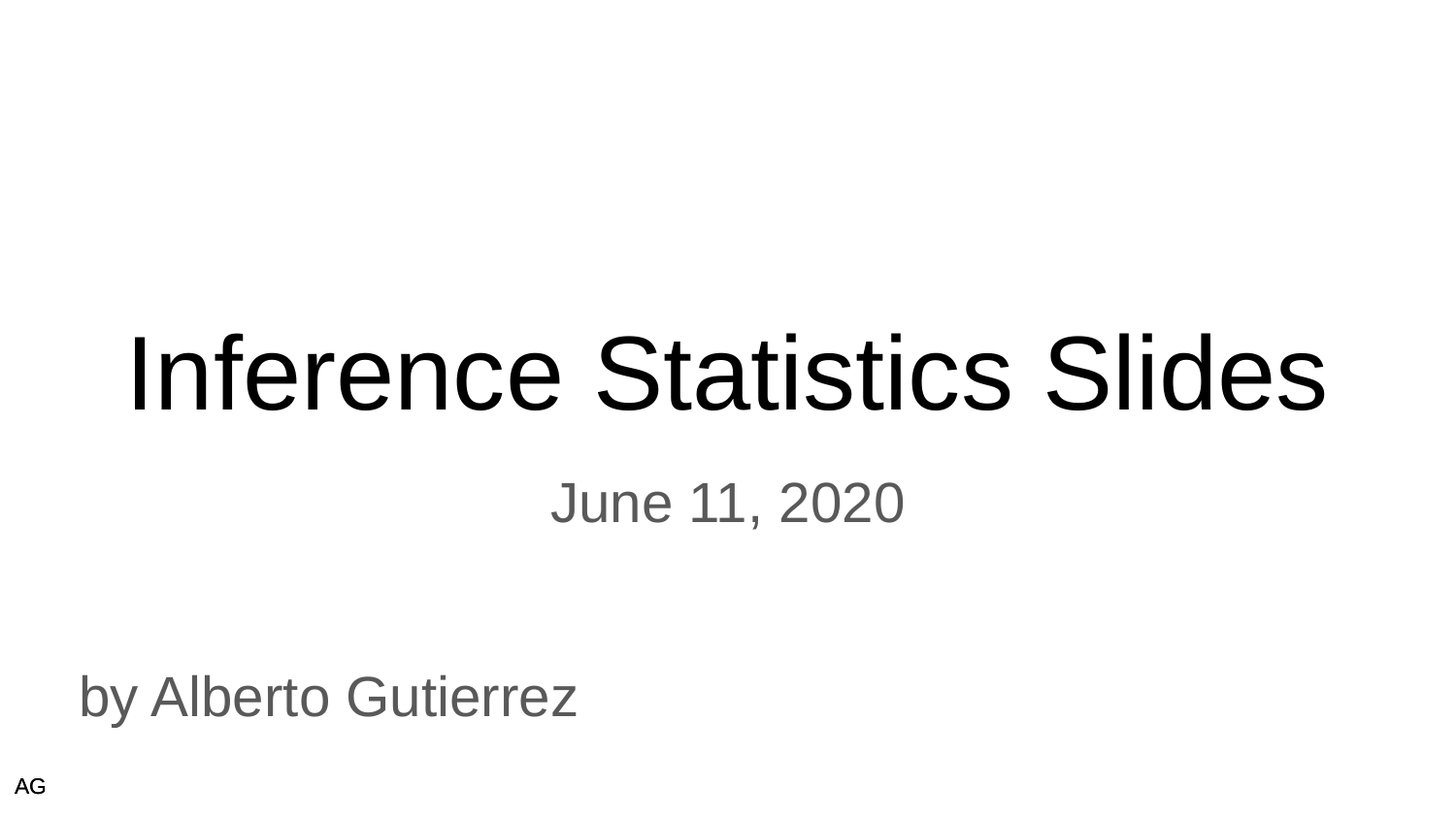

# Inference Statistics Slides
June 11, 2020
by Alberto Gutierrez